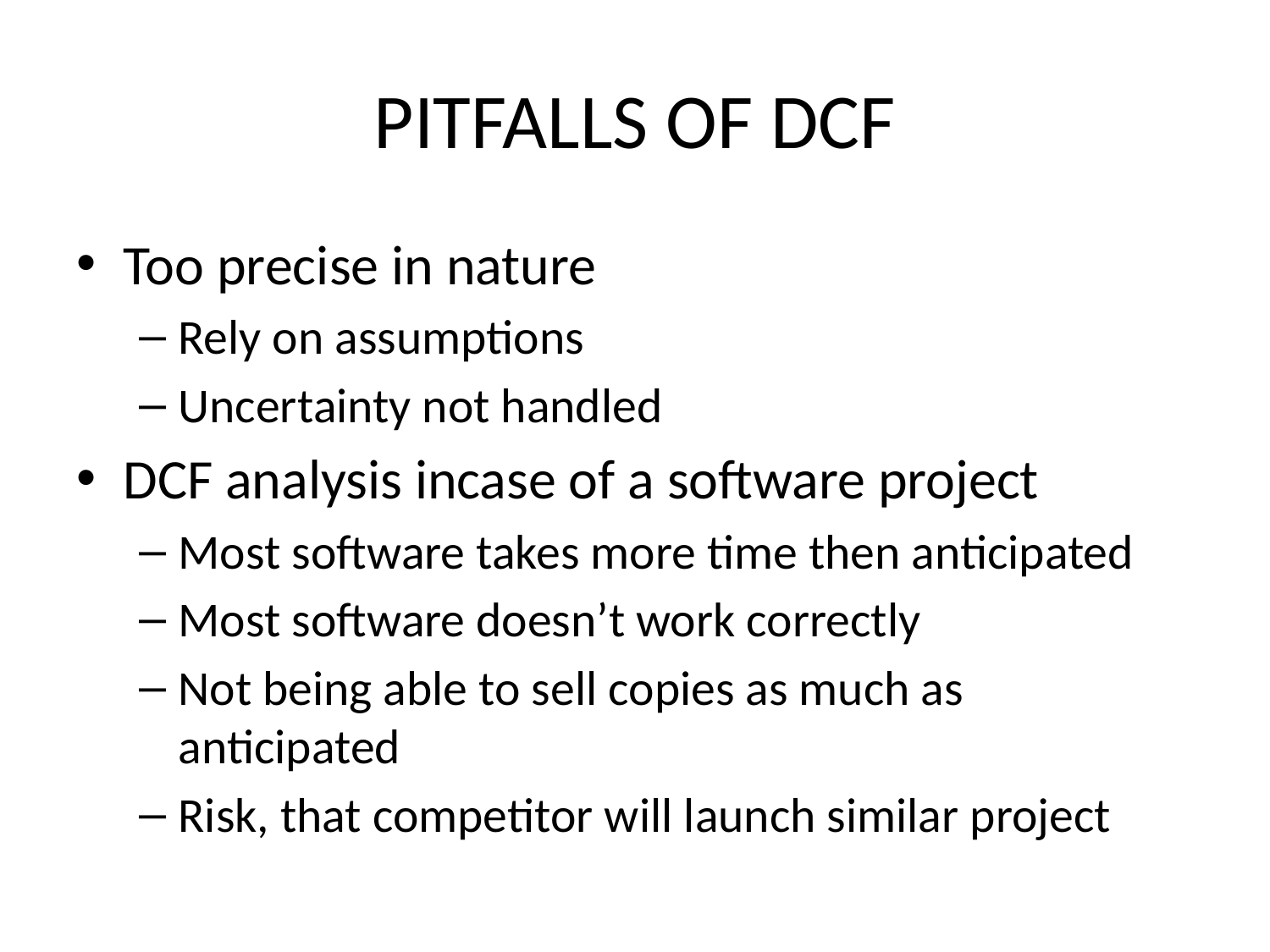

# PITFALLS OF DCF
Too precise in nature
Rely on assumptions
Uncertainty not handled
DCF analysis incase of a software project
Most software takes more time then anticipated
Most software doesn’t work correctly
Not being able to sell copies as much as anticipated
Risk, that competitor will launch similar project